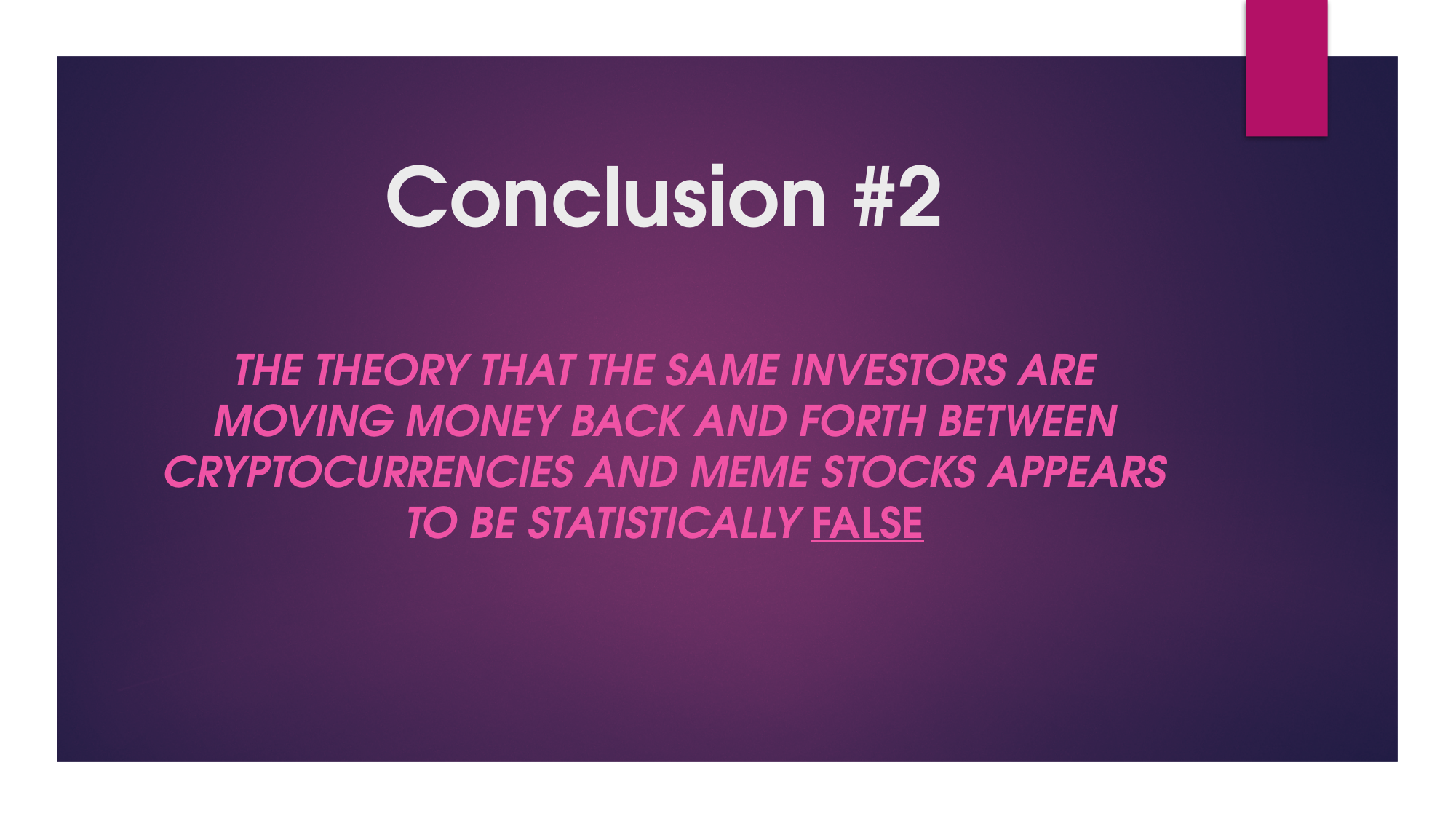

# Conclusion #2
The theory that the same investors are moving money back And forth between cryptocurrencies and meme stocks appears to be statistically false